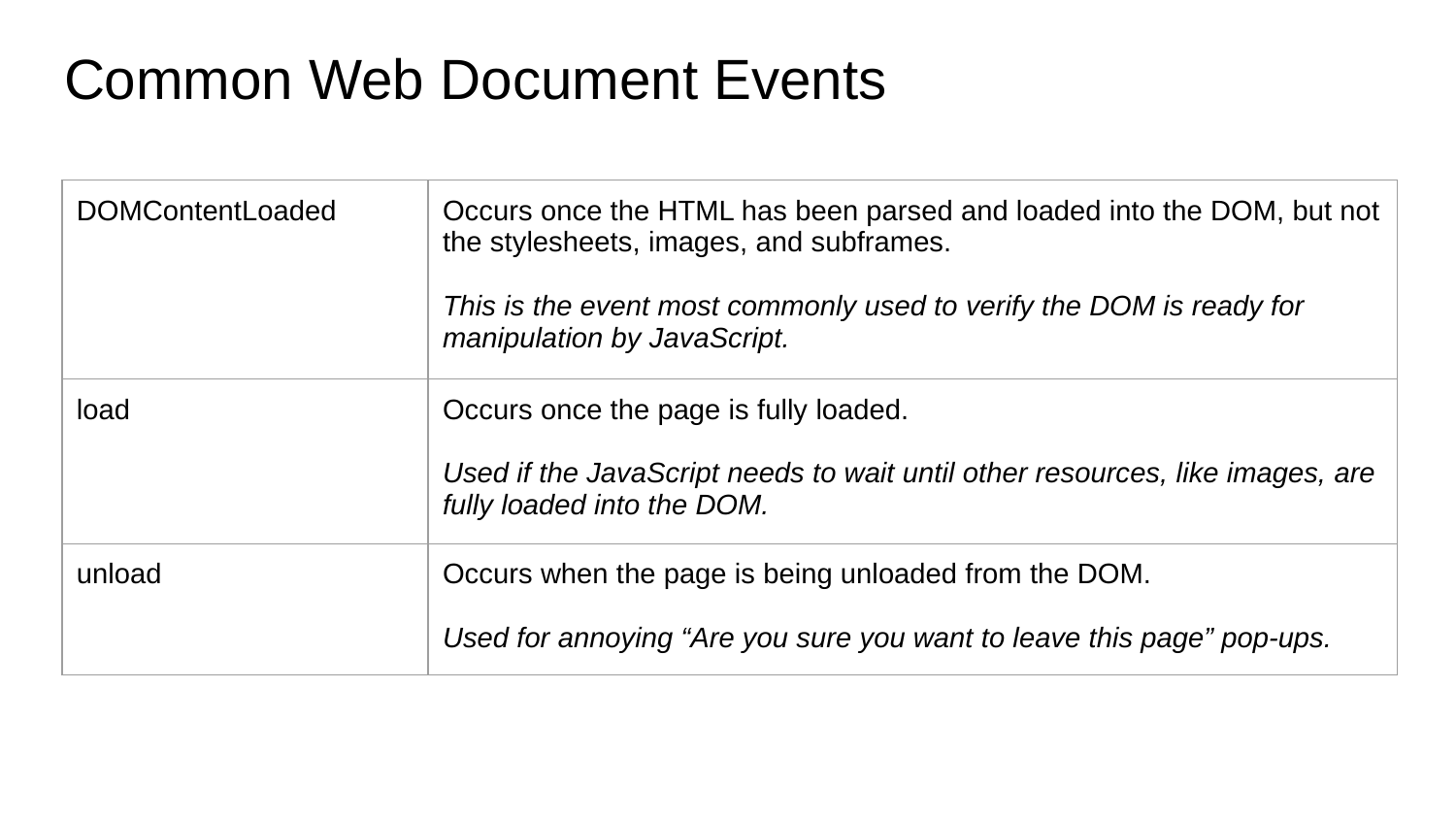

# Common Web Document Events
| DOMContentLoaded | Occurs once the HTML has been parsed and loaded into the DOM, but not the stylesheets, images, and subframes. This is the event most commonly used to verify the DOM is ready for manipulation by JavaScript. |
| --- | --- |
| load | Occurs once the page is fully loaded. Used if the JavaScript needs to wait until other resources, like images, are fully loaded into the DOM. |
| unload | Occurs when the page is being unloaded from the DOM. Used for annoying “Are you sure you want to leave this page” pop-ups. |